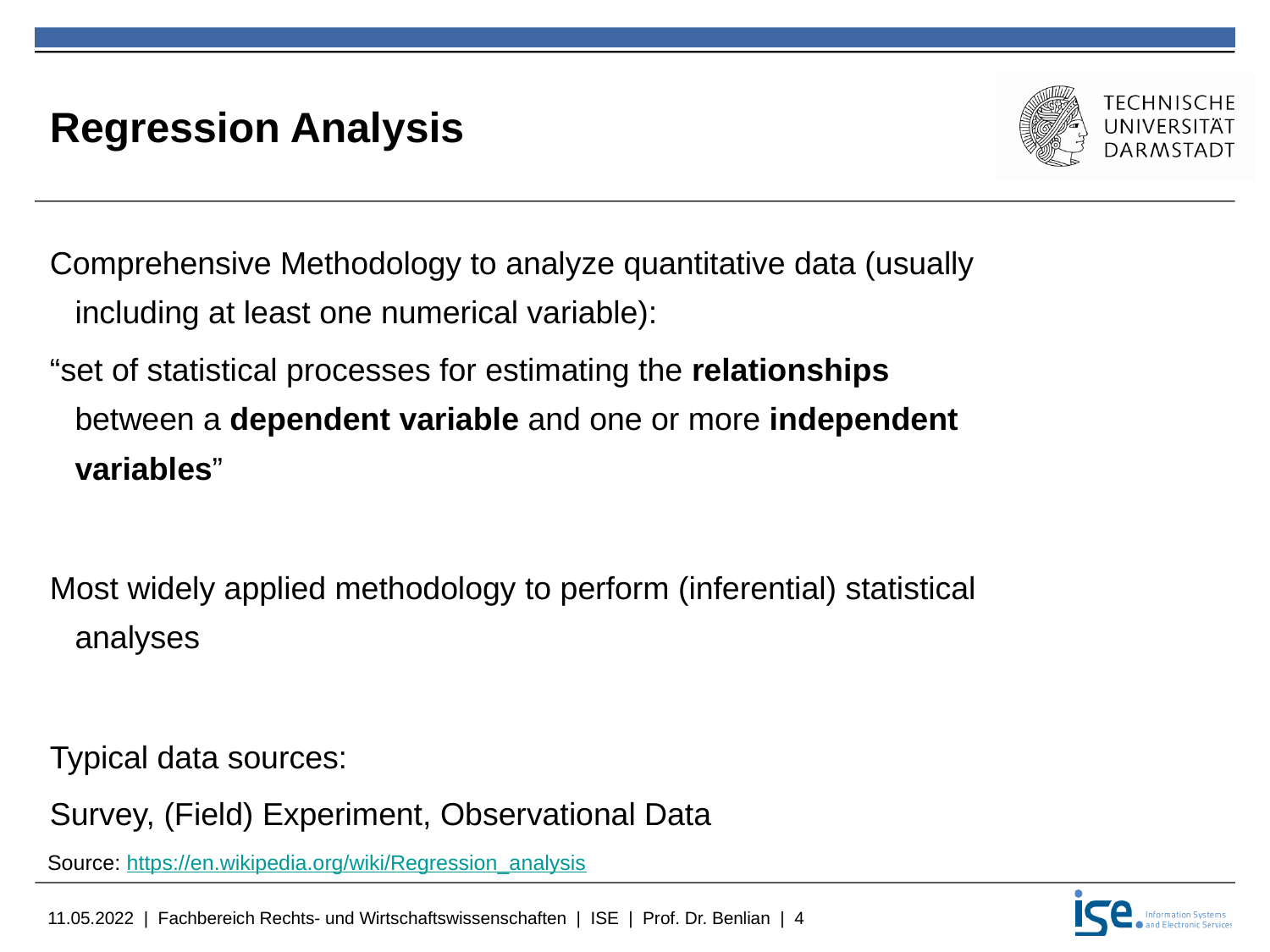

# Regression Analysis
Comprehensive Methodology to analyze quantitative data (usually including at least one numerical variable):
“set of statistical processes for estimating the relationships between a dependent variable and one or more independent variables”

Most widely applied methodology to perform (inferential) statistical analyses

Typical data sources:
Survey, (Field) Experiment, Observational Data

Source: https://en.wikipedia.org/wiki/Regression_analysis